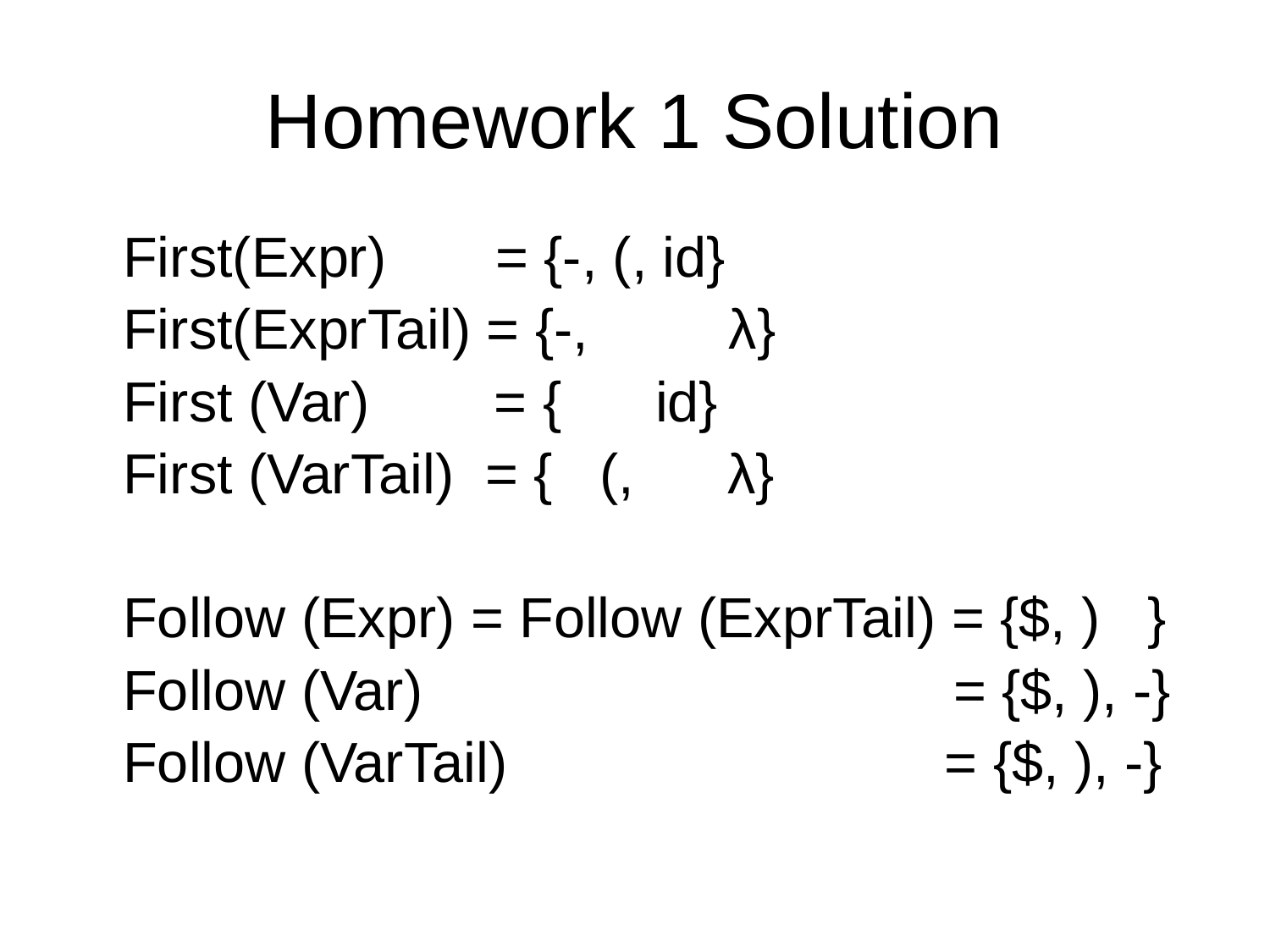

# Homework 1 Solution
   First(Expr)       = {-, (, id}
   First(ExprTail) = {-,         λ}
   First (Var)        = {      id}
   First (VarTail)  = {   (,      λ}

   Follow (Expr) = Follow (ExprTail) = {$, )   }
   Follow (Var)                                  = {$, ), -}
   Follow (VarTail)                            = {$, ), -}